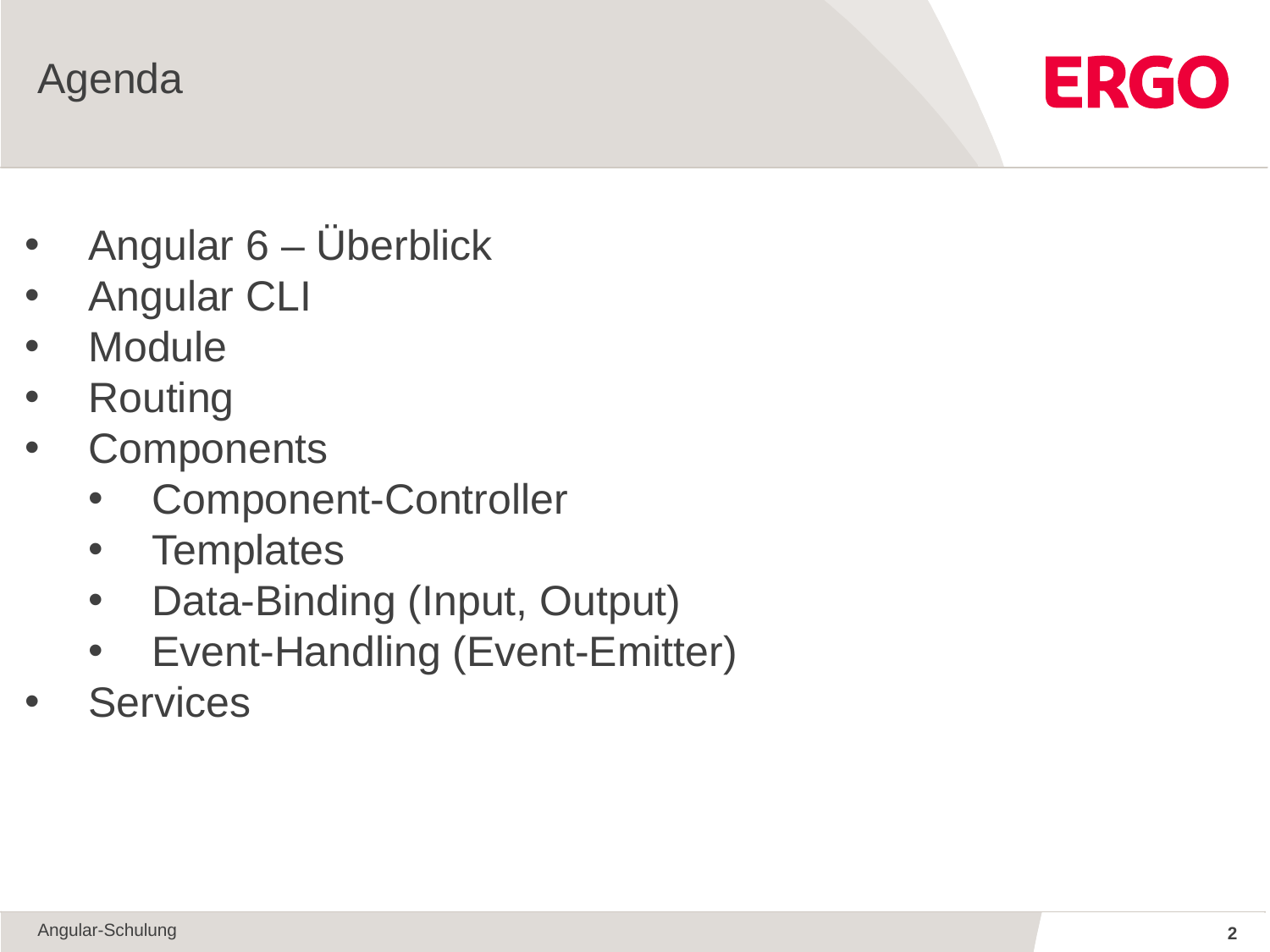

Agenda
Angular 6 – Überblick
Angular CLI
Module
Routing
Components
Component-Controller
Templates
Data-Binding (Input, Output)
Event-Handling (Event-Emitter)
Services

Angular-Schulung
2